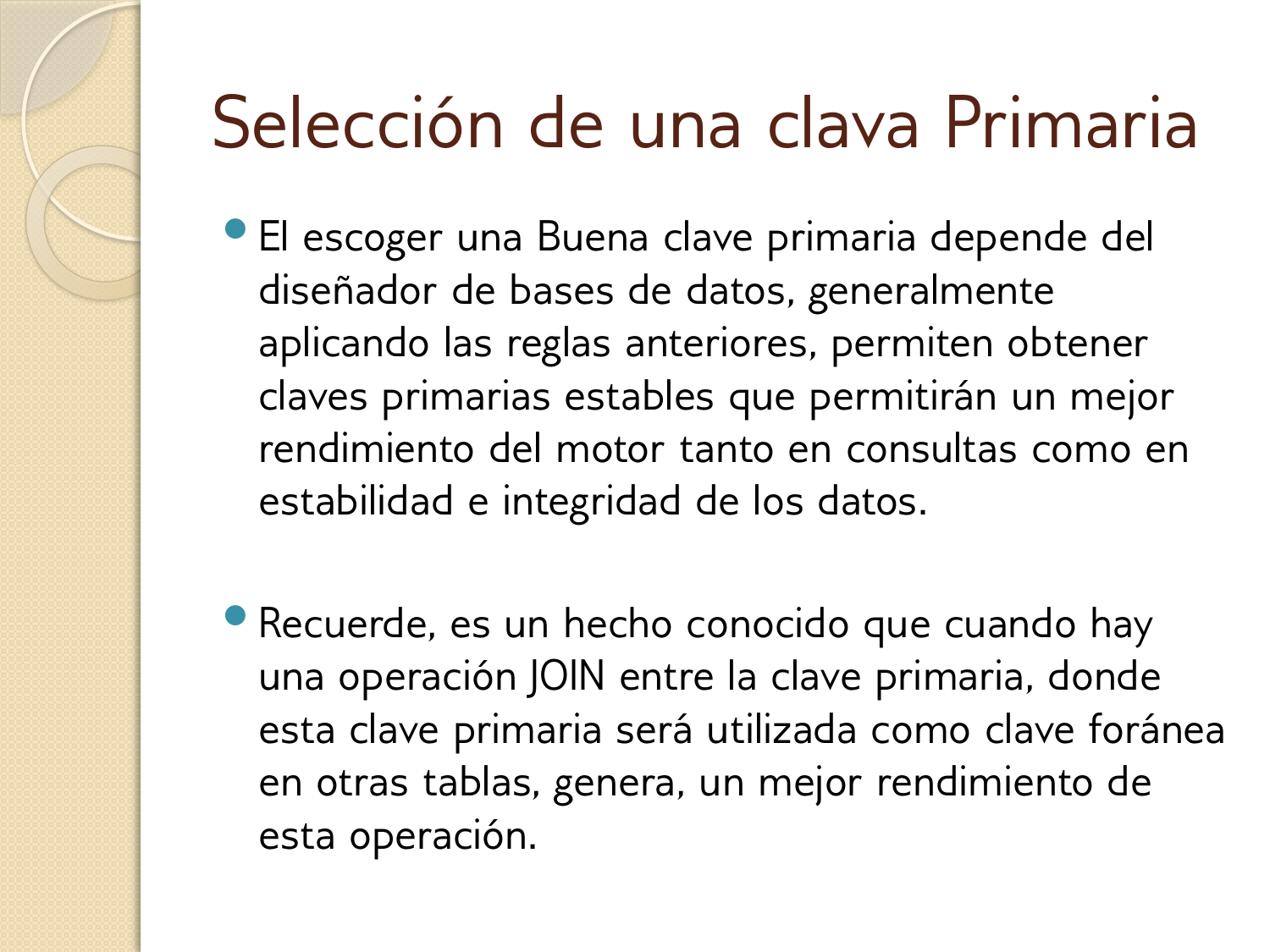

# Selección de una clava Primaria
El escoger una Buena clave primaria depende del diseñador de bases de datos, generalmente aplicando las reglas anteriores, permiten obtener claves primarias estables que permitirán un mejor rendimiento del motor tanto en consultas como en estabilidad e integridad de los datos.

Recuerde, es un hecho conocido que cuando hay una operación JOIN entre la clave primaria, donde esta clave primaria será utilizada como clave foránea en otras tablas, genera, un mejor rendimiento de esta operación.